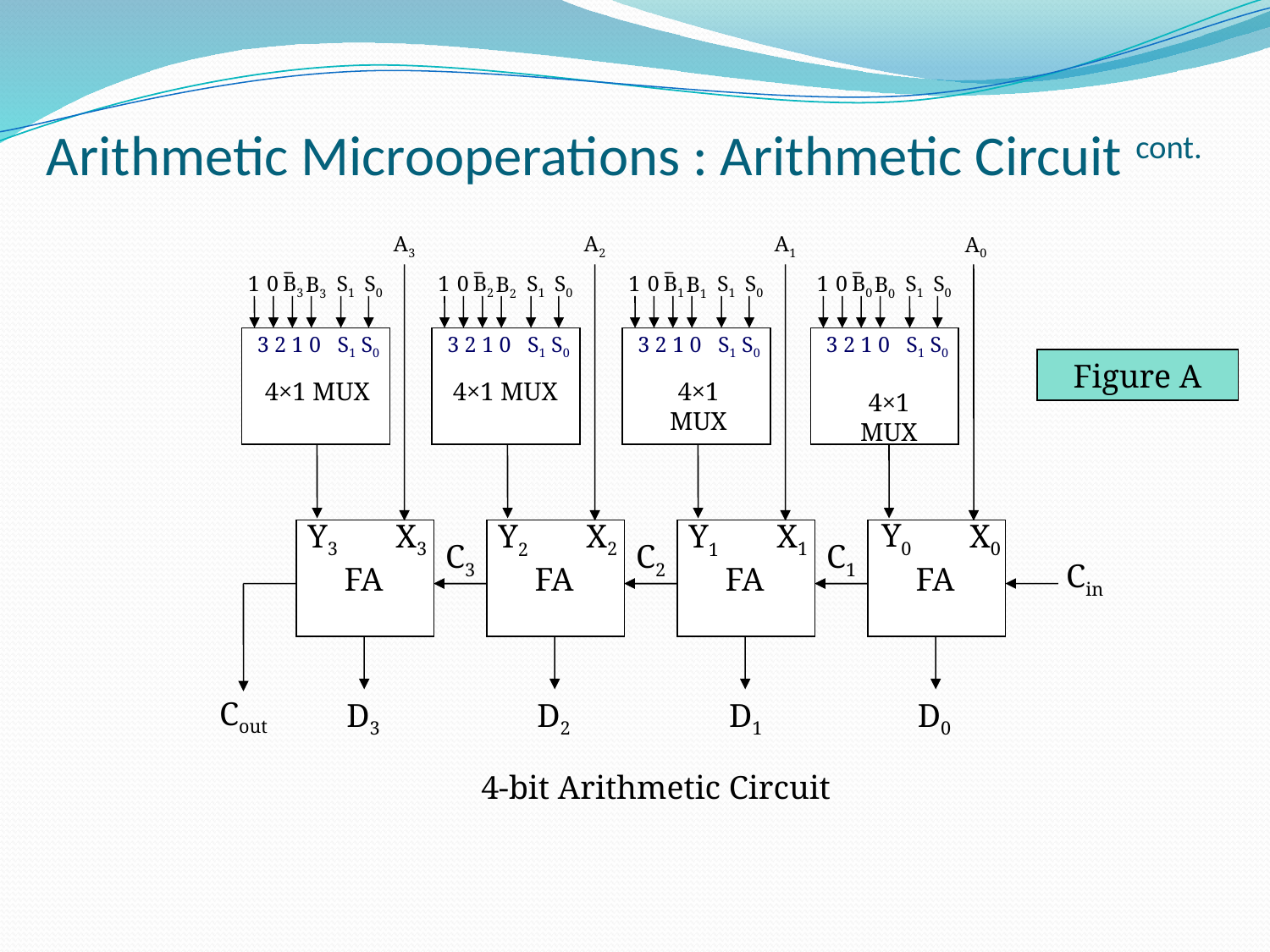

# Arithmetic Microoperations : Arithmetic Circuit cont.
A3
A2
A1
A0
1
0
B3
S1
S0

1
0
B2
S1
S0

1
0
B1
S1
S0

1
0
B0
S1
S0

B3
B2
B1
B0

3 2 1 0   S1 S0
3 2 1 0   S1 S0
3 2 1 0   S1 S0
3 2 1 0   S1 S0

Figure A
4×1 MUX
4×1 MUX
4×1 MUX
4×1 MUX

Y0
Y3
X3
X2
X1
X0
Y2
Y1

C3
C2
C1
Cin
FA
FA
FA
FA

Cout
D0
D3
D2
D1
4-bit Arithmetic Circuit